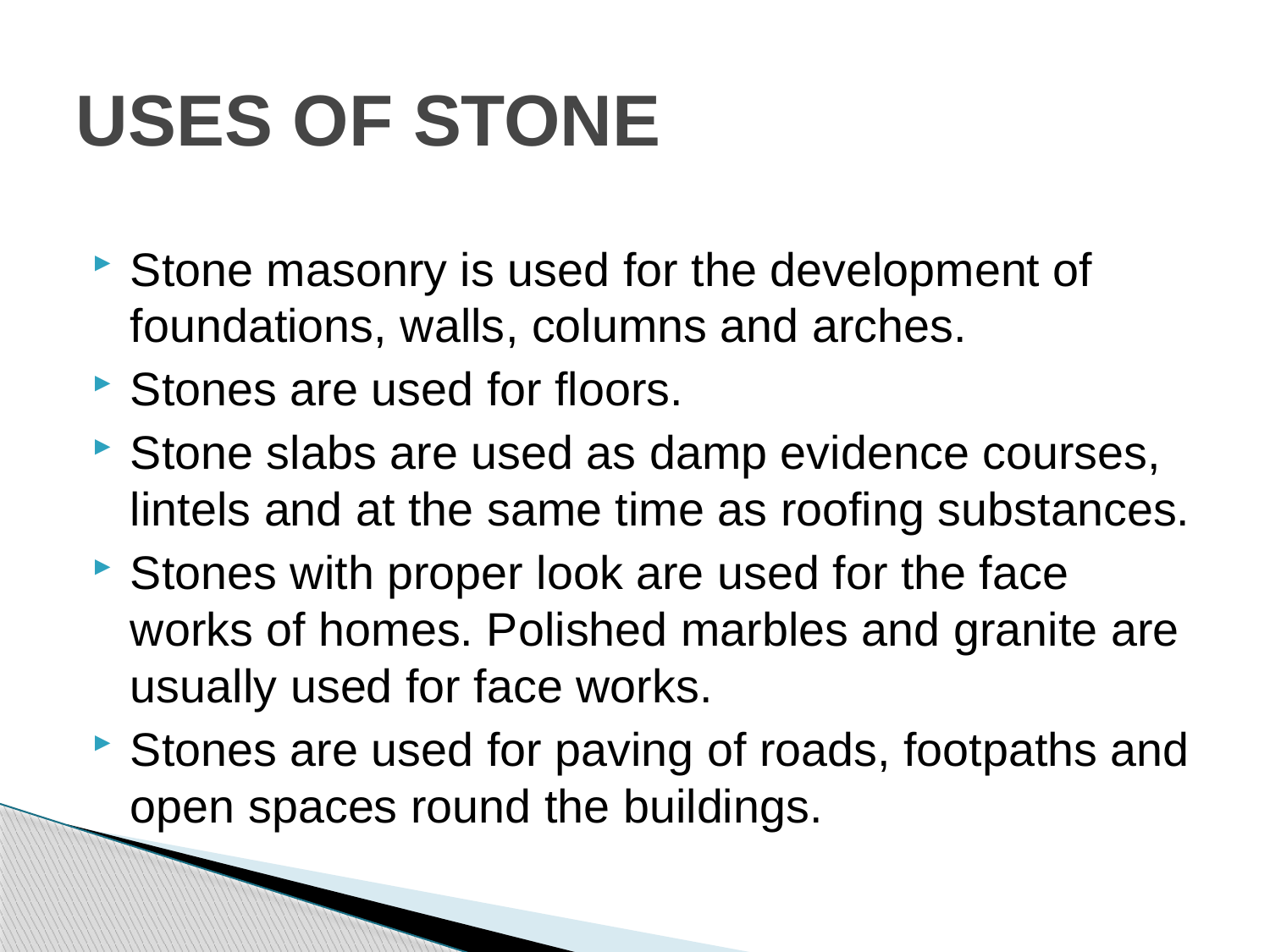

# USES OF STONE

Stone masonry is used for the development of foundations, walls, columns and arches.
Stones are used for floors.
Stone slabs are used as damp evidence courses, lintels and at the same time as roofing substances.
Stones with proper look are used for the face works of homes. Polished marbles and granite are usually used for face works.
Stones are used for paving of roads, footpaths and open spaces round the buildings.